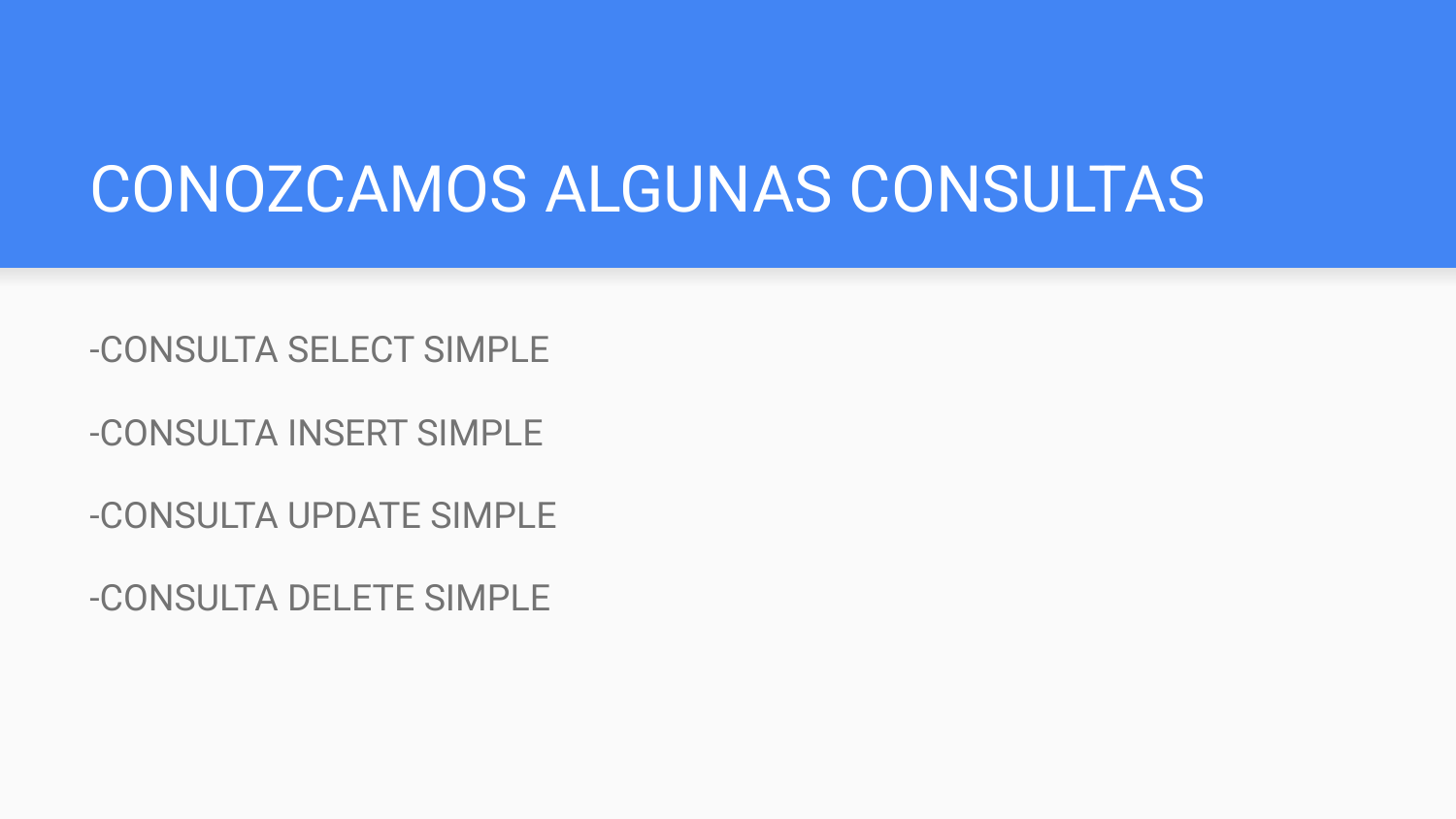

# CONOZCAMOS ALGUNAS CONSULTAS
-CONSULTA SELECT SIMPLE
-CONSULTA INSERT SIMPLE
-CONSULTA UPDATE SIMPLE
-CONSULTA DELETE SIMPLE